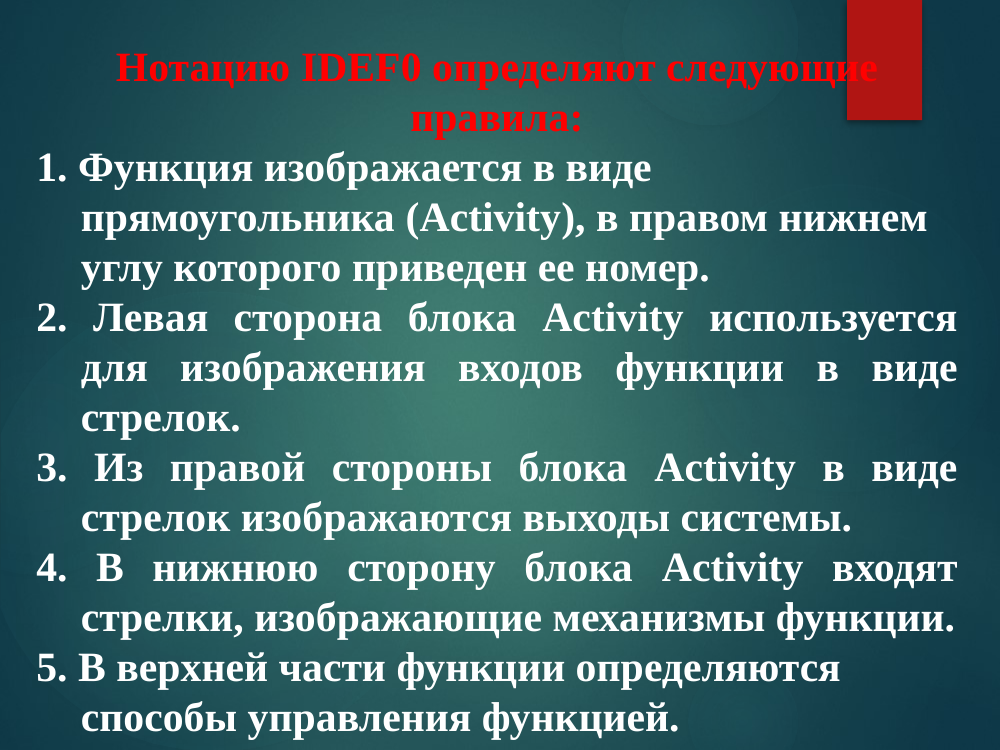

Нотацию IDEF0 определяют следующие правила:
1. Функция изображается в виде прямоугольника (Activity), в правом нижнем углу которого приведен ее номер.
2. Левая сторона блока Activity используется для изображения входов функции в виде стрелок.
3. Из правой стороны блока Activity в виде стрелок изображаются выходы системы.
4. В нижнюю сторону блока Activity входят стрелки, изображающие механизмы функции.
5. В верхней части функции определяются способы управления функцией.